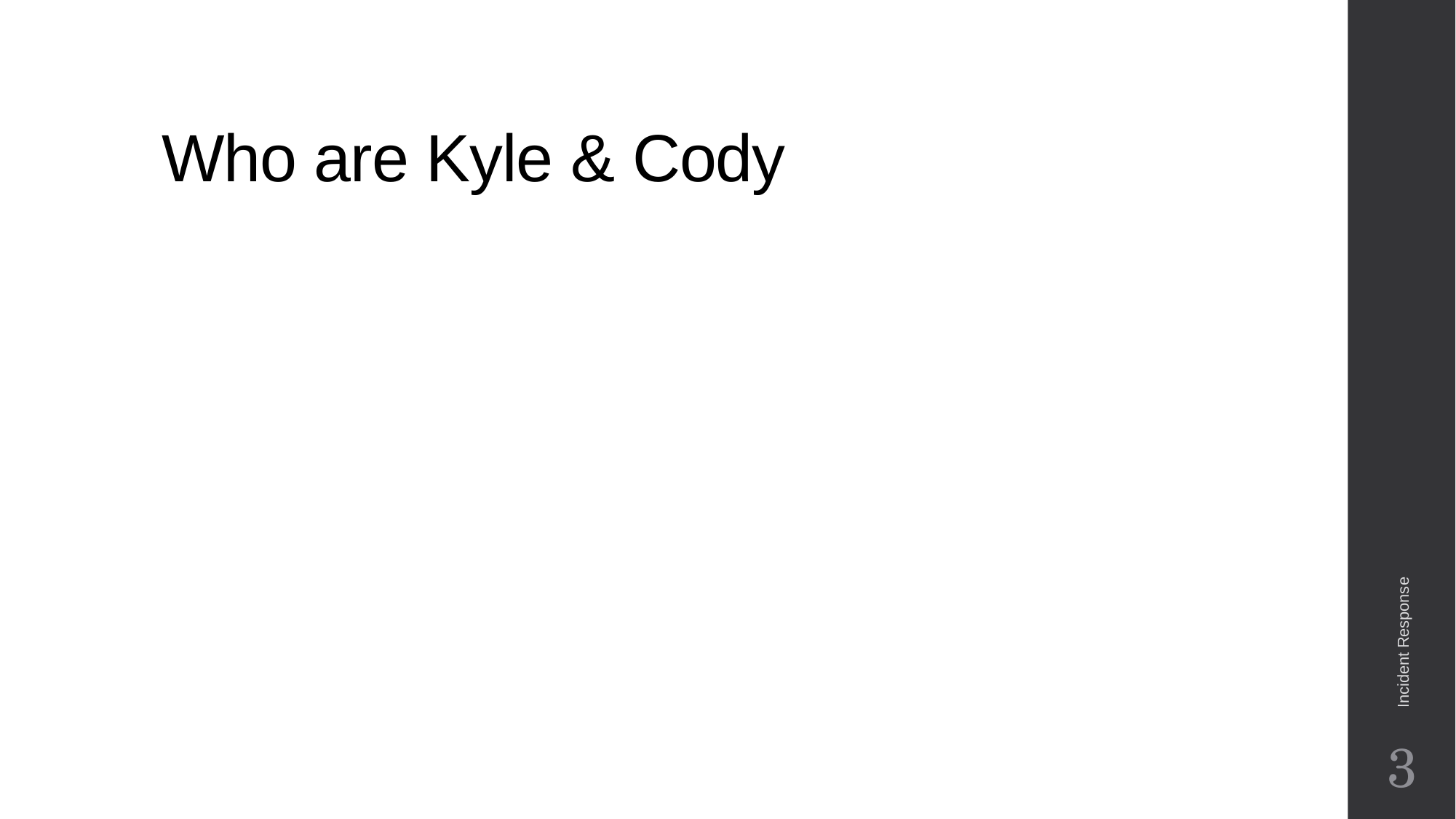

# Who are Kyle & Cody

Incident Response
3